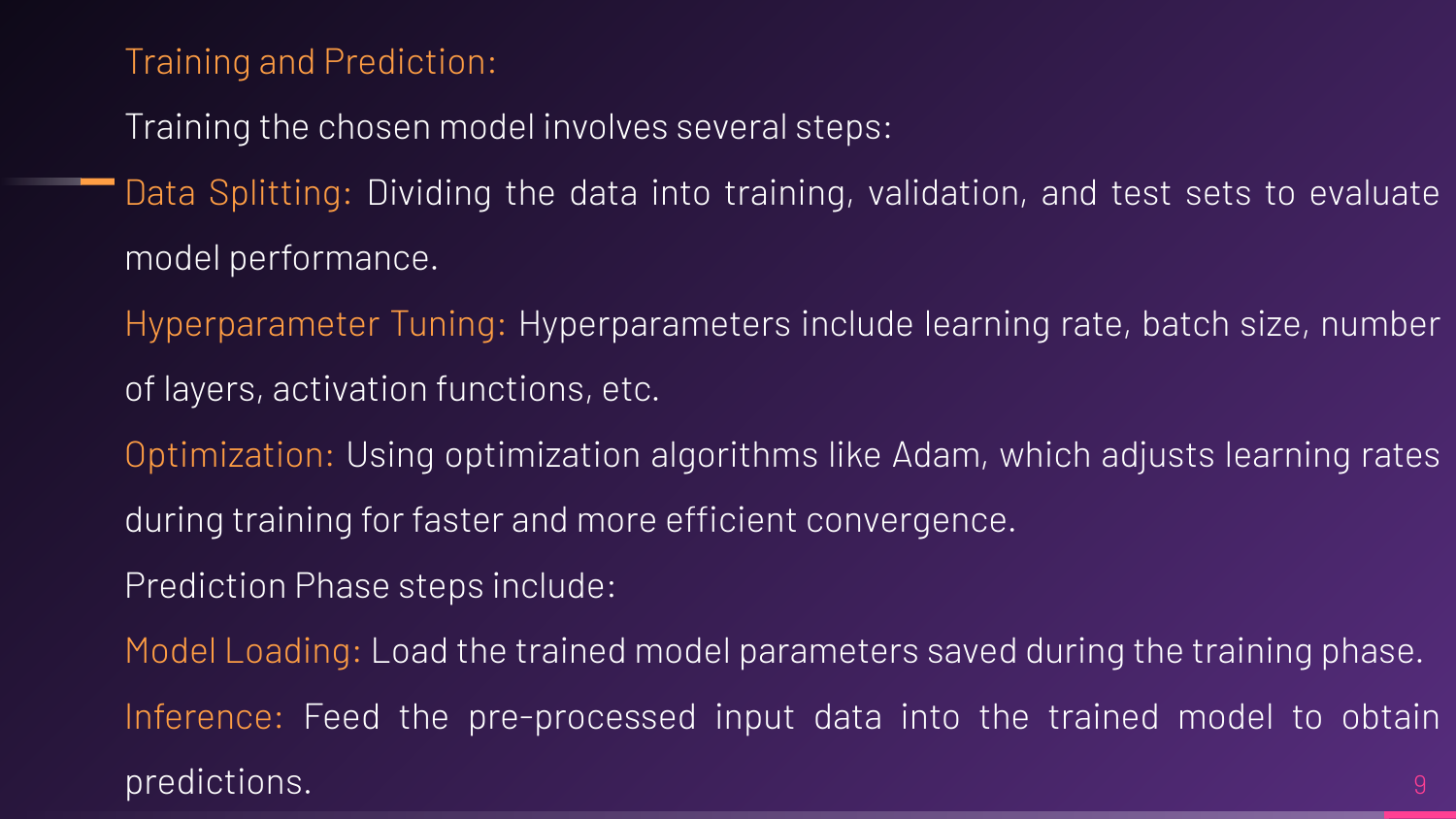

Training and Prediction:
Training the chosen model involves several steps:
Data Splitting: Dividing the data into training, validation, and test sets to evaluate model performance.
Hyperparameter Tuning: Hyperparameters include learning rate, batch size, number of layers, activation functions, etc.
Optimization: Using optimization algorithms like Adam, which adjusts learning rates during training for faster and more efficient convergence.
Prediction Phase steps include:
Model Loading: Load the trained model parameters saved during the training phase.
Inference: Feed the pre-processed input data into the trained model to obtain predictions.

9